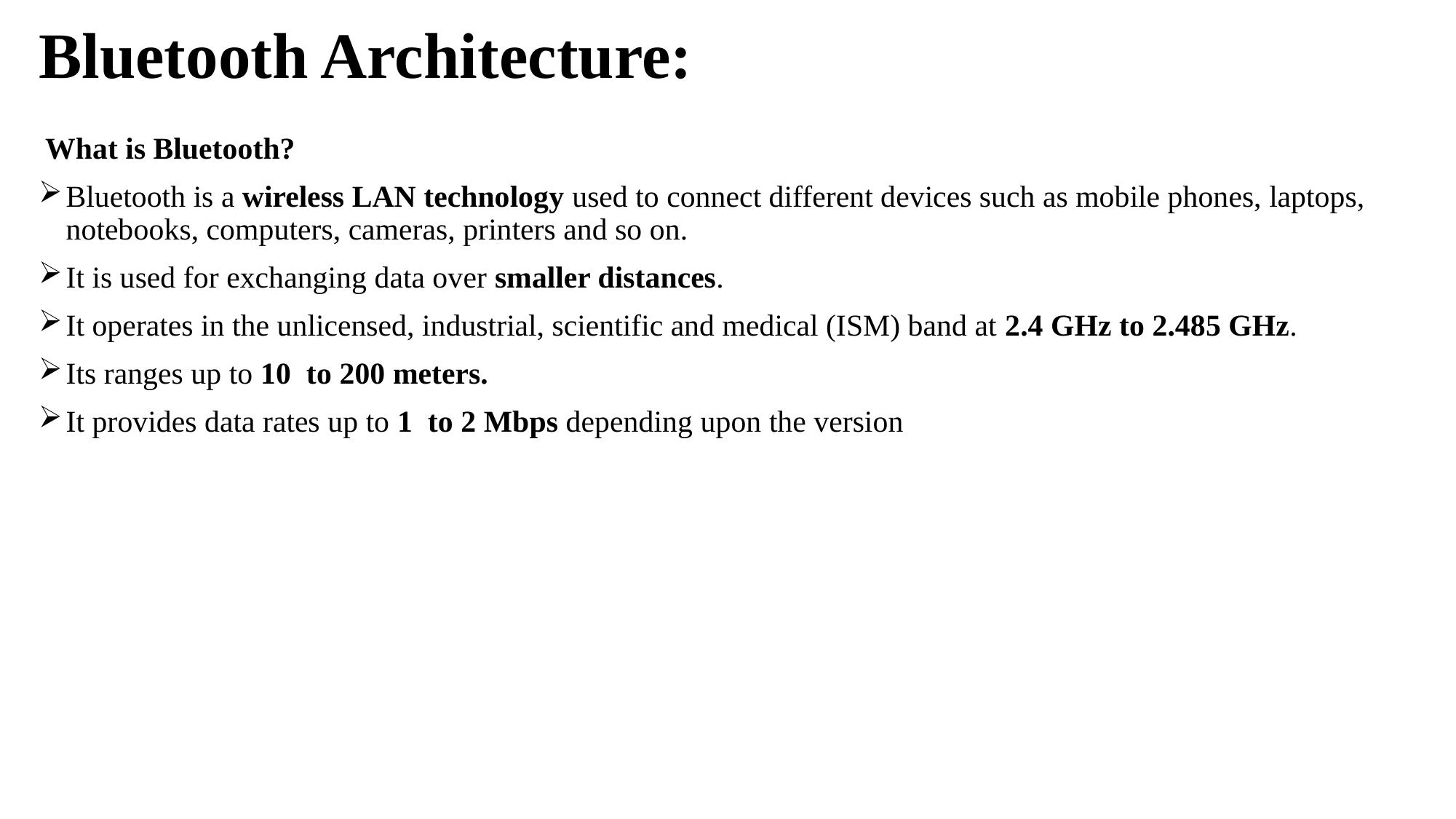

# Bluetooth Architecture:
What is Bluetooth?
Bluetooth is a wireless LAN technology used to connect different devices such as mobile phones, laptops, notebooks, computers, cameras, printers and so on.
It is used for exchanging data over smaller distances.
It operates in the unlicensed, industrial, scientific and medical (ISM) band at 2.4 GHz to 2.485 GHz.
Its ranges up to 10  to 200 meters.
It provides data rates up to 1  to 2 Mbps depending upon the version